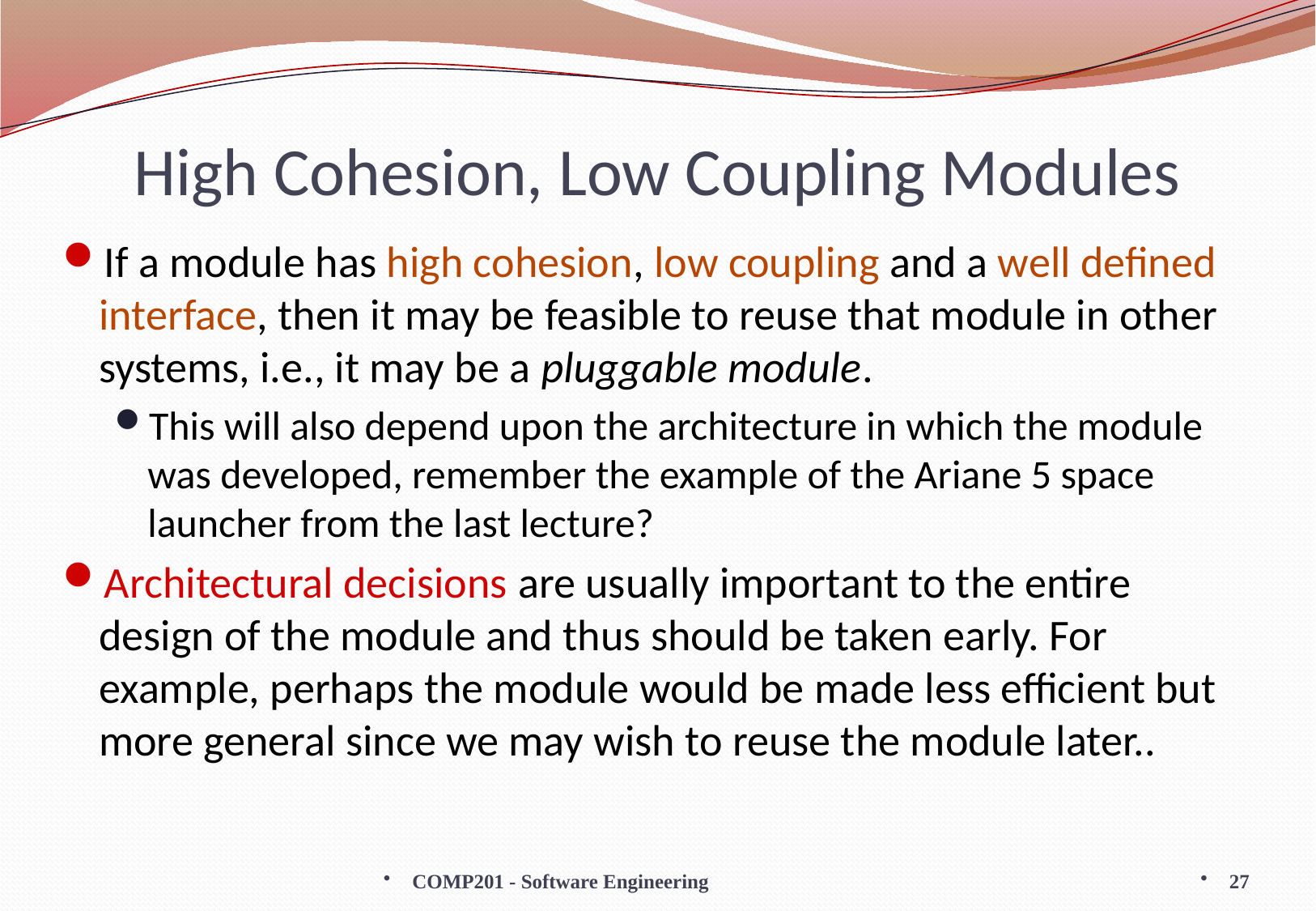

# High Cohesion, Low Coupling Modules
If a module has high cohesion, low coupling and a well defined interface, then it may be feasible to reuse that module in other systems, i.e., it may be a pluggable module.
This will also depend upon the architecture in which the module was developed, remember the example of the Ariane 5 space launcher from the last lecture?
Architectural decisions are usually important to the entire design of the module and thus should be taken early. For example, perhaps the module would be made less efficient but more general since we may wish to reuse the module later..
COMP201 - Software Engineering
27